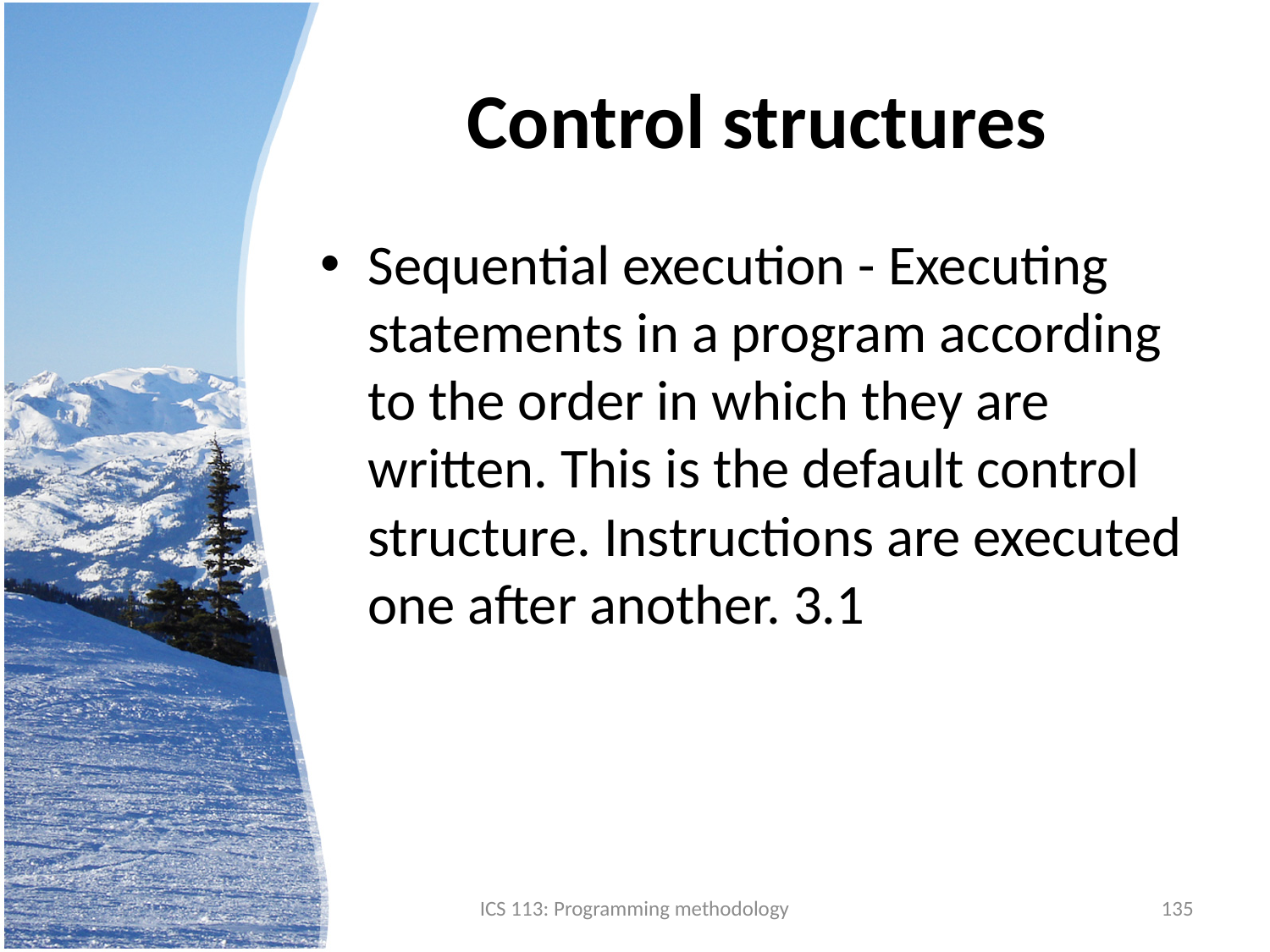

# Control structures
Sequential execution - Executing statements in a program according to the order in which they are written. This is the default control structure. Instructions are executed one after another. 3.1

ICS 113: Programming methodology
135